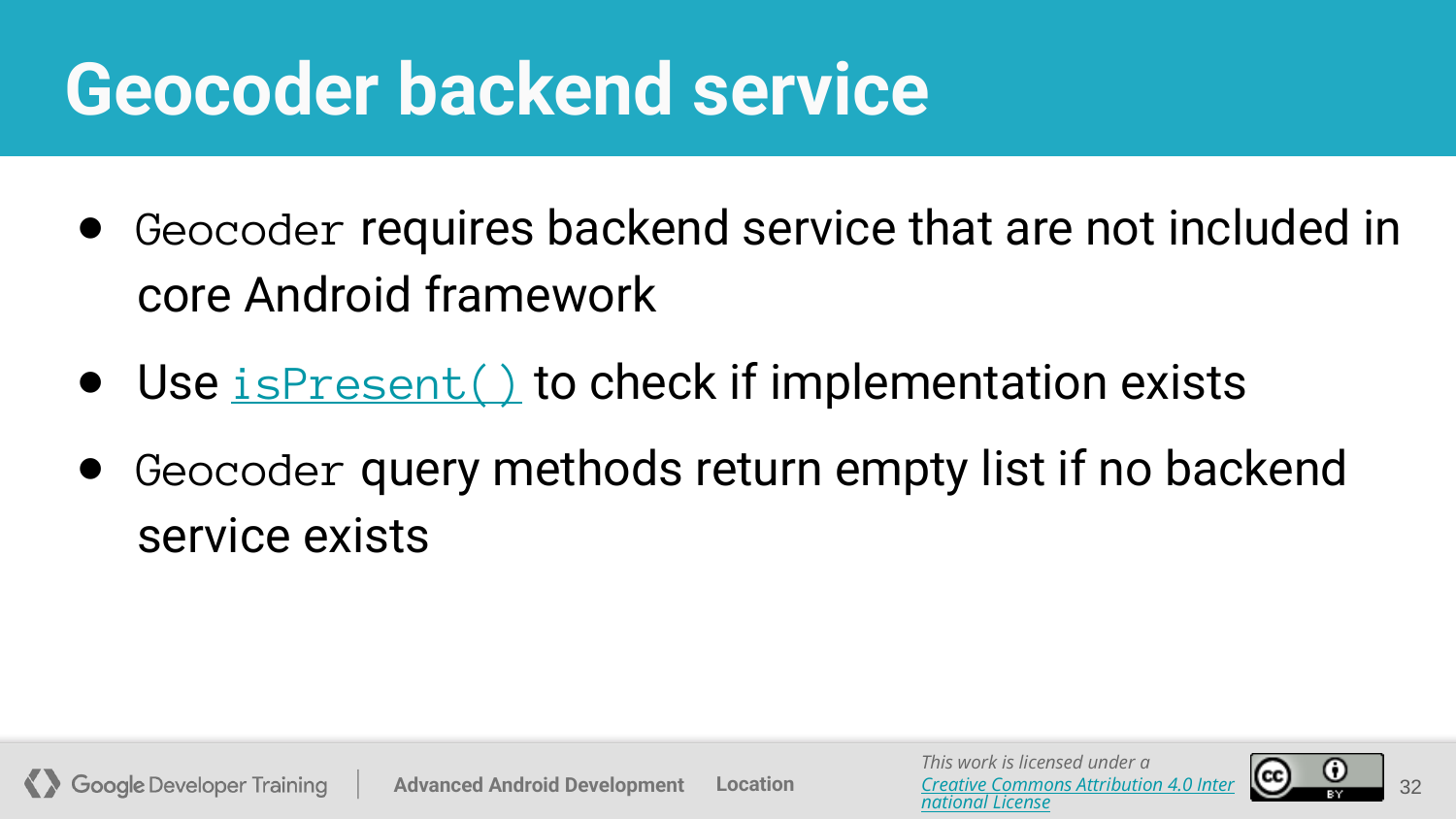

# Geocoder backend service
Geocoder requires backend service that are not included in core Android framework
Use isPresent() to check if implementation exists
Geocoder query methods return empty list if no backend service exists
32